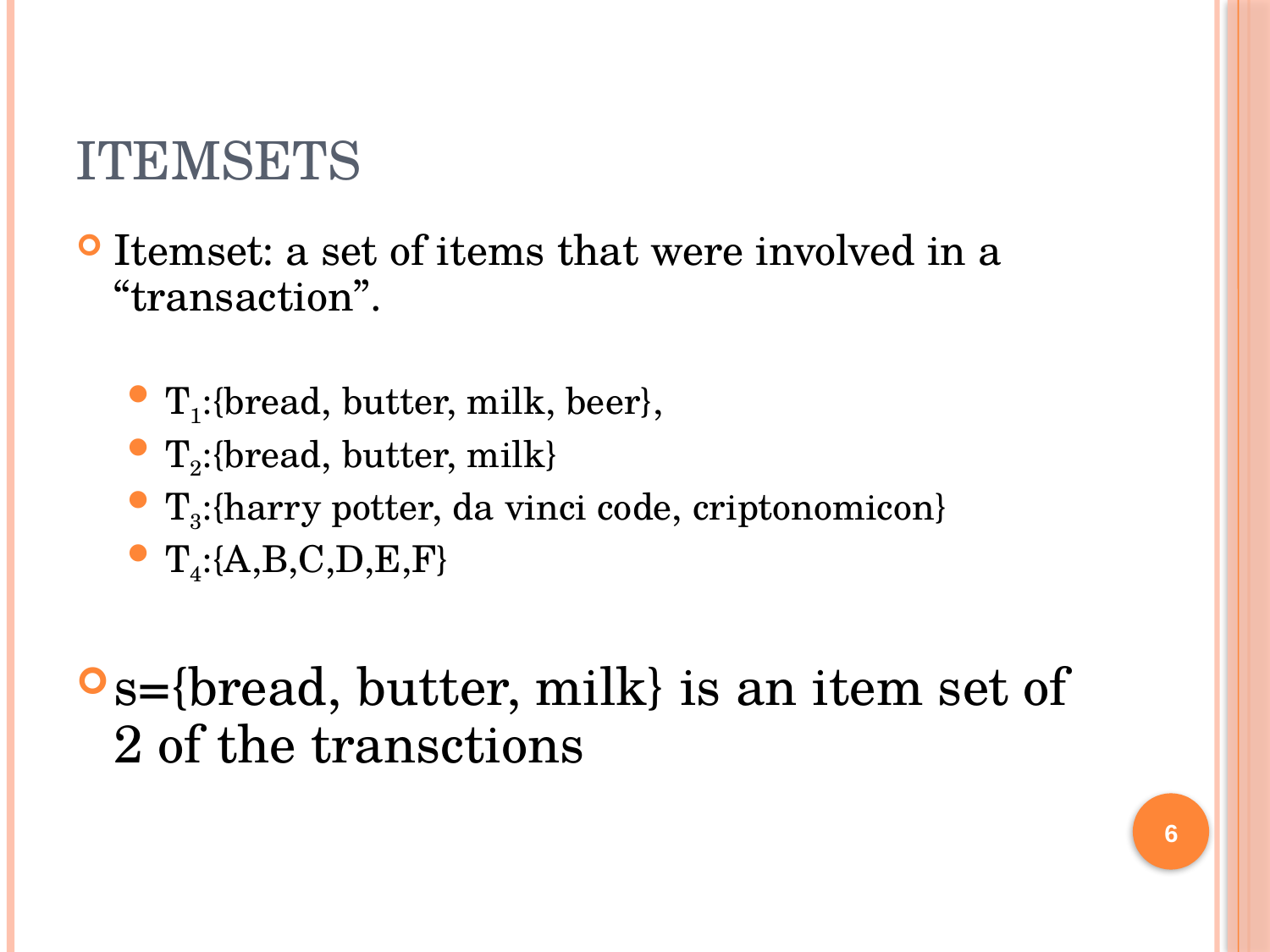

# Itemsets
Itemset: a set of items that were involved in a “transaction”.
T1:{bread, butter, milk, beer},
T2:{bread, butter, milk}
T3:{harry potter, da vinci code, criptonomicon}
T4:{A,B,C,D,E,F}

s={bread, butter, milk} is an item set of 2 of the transctions

6